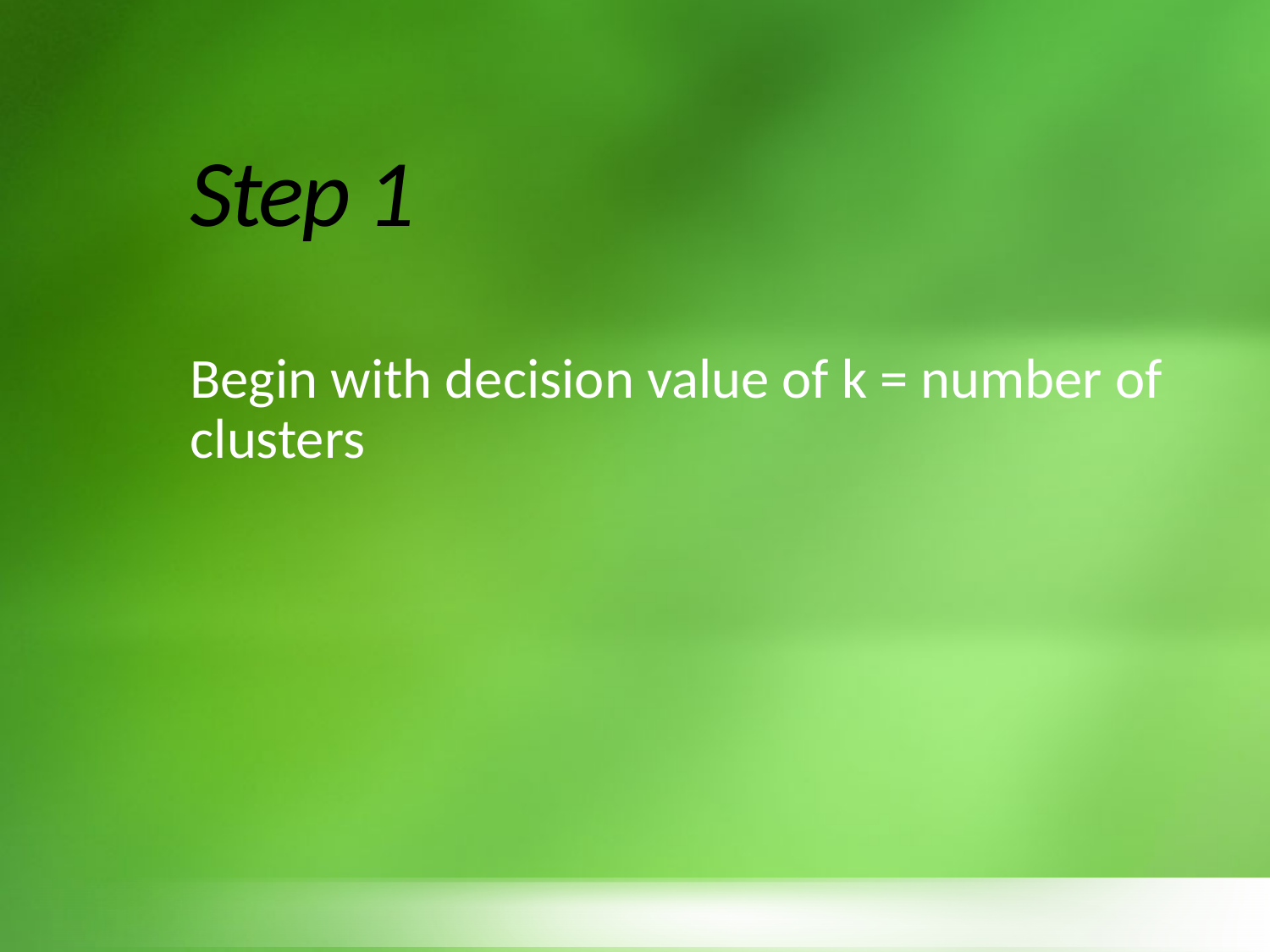

# Step 1
Begin with decision value of k = number of clusters